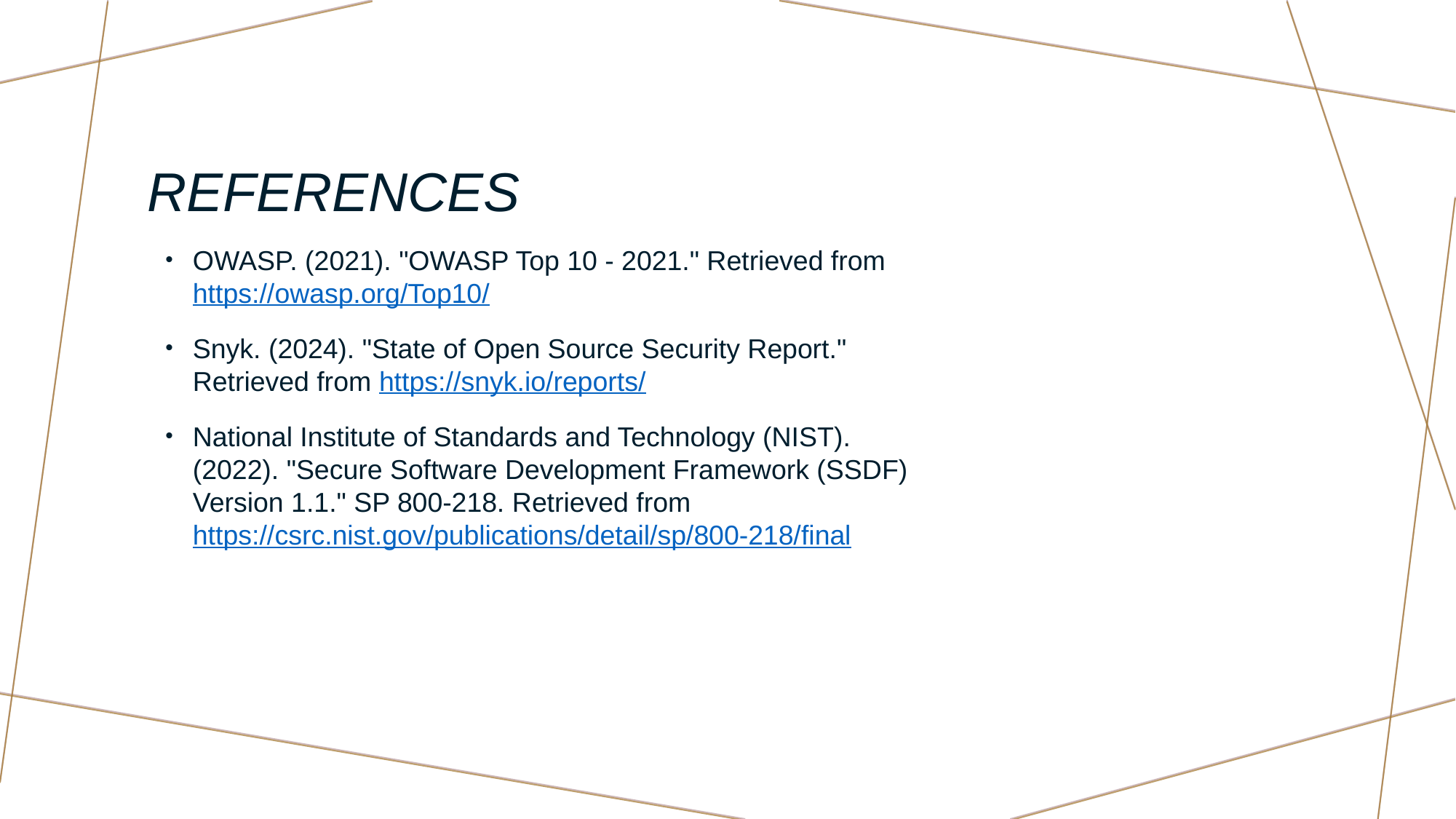

# references
OWASP. (2021). "OWASP Top 10 - 2021." Retrieved from https://owasp.org/Top10/
Snyk. (2024). "State of Open Source Security Report." Retrieved from https://snyk.io/reports/
National Institute of Standards and Technology (NIST). (2022). "Secure Software Development Framework (SSDF) Version 1.1." SP 800-218. Retrieved from https://csrc.nist.gov/publications/detail/sp/800-218/final